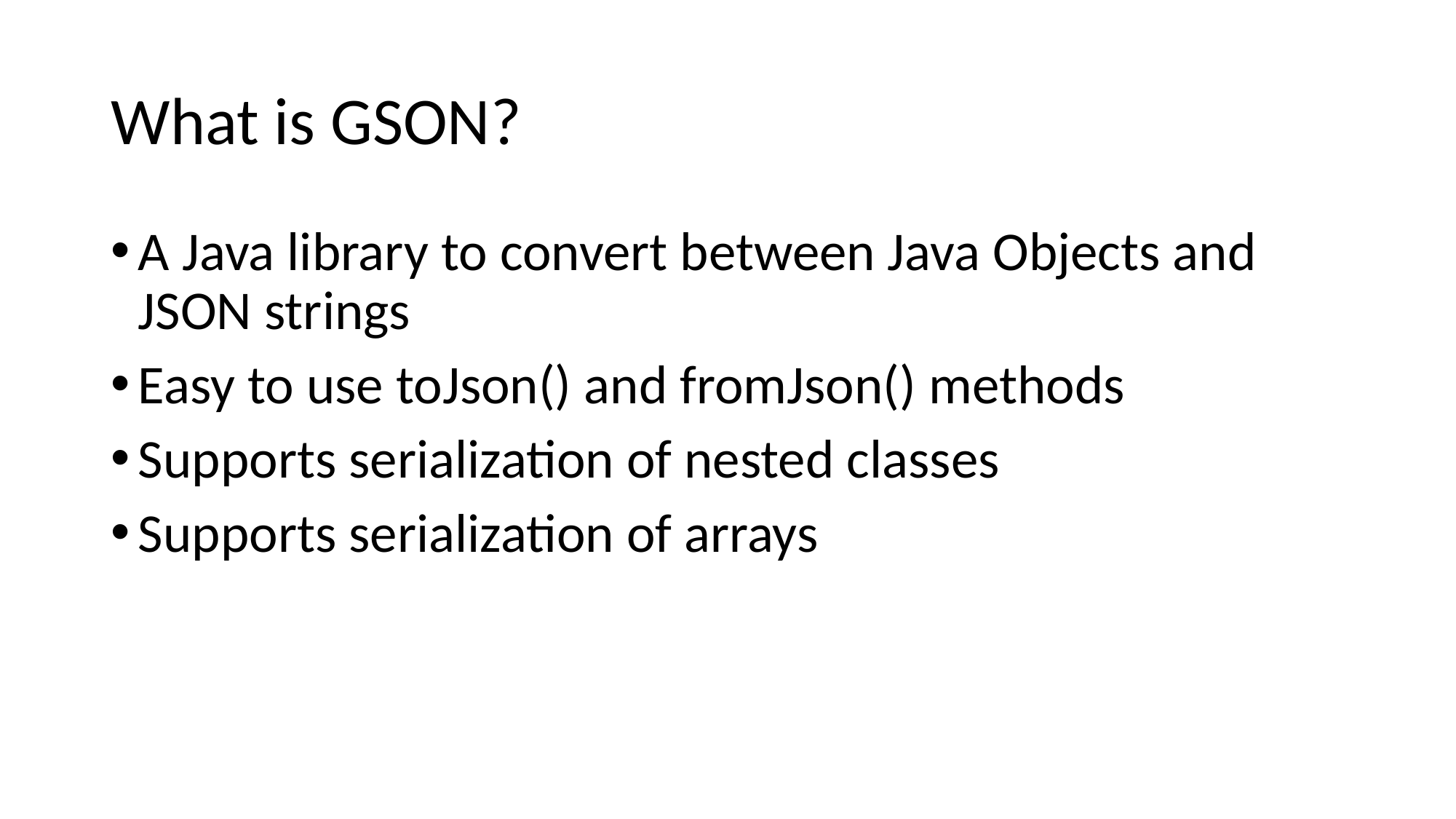

# What is GSON?
A Java library to convert between Java Objects and JSON strings
Easy to use toJson() and fromJson() methods
Supports serialization of nested classes
Supports serialization of arrays